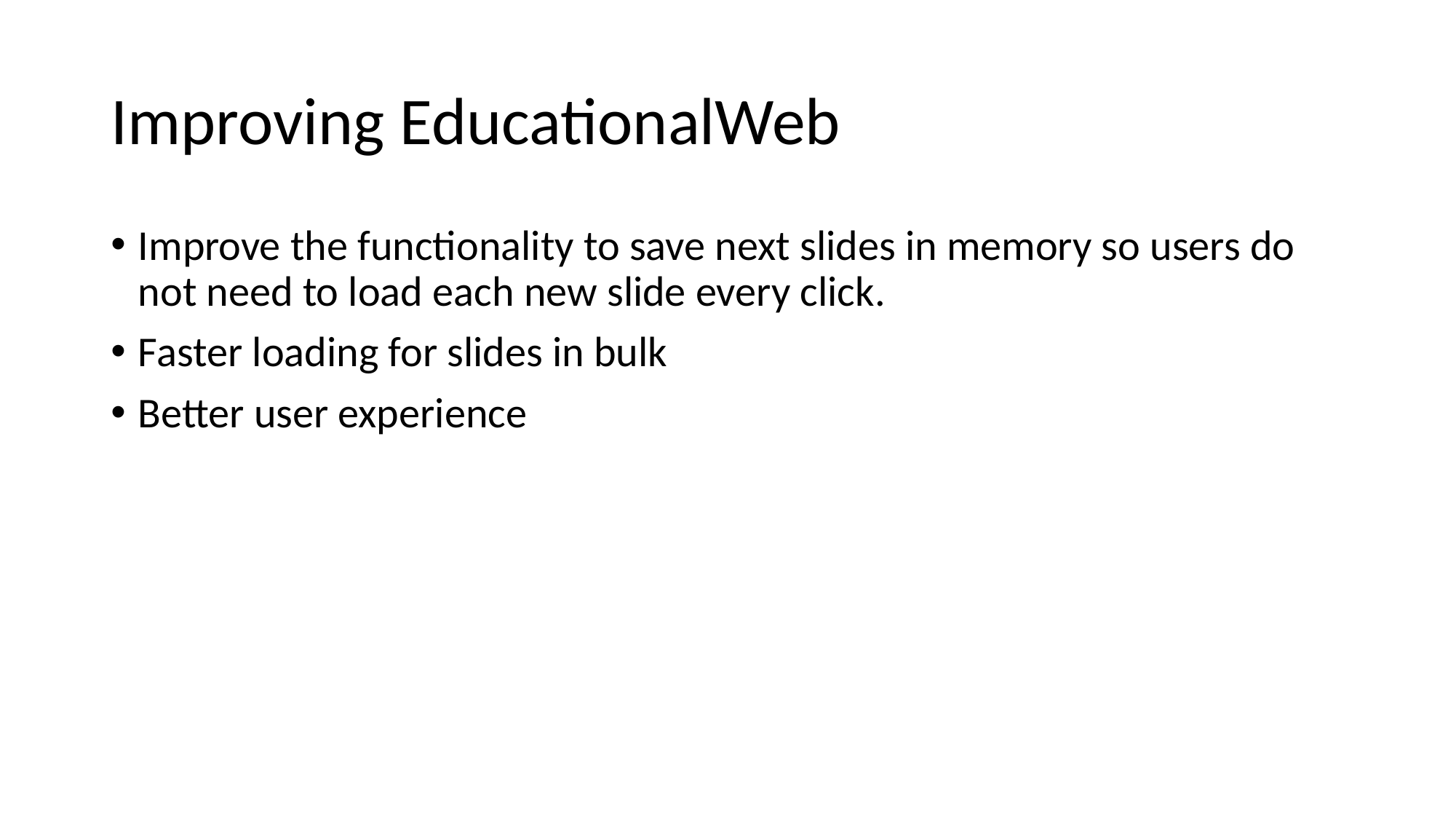

# Improving EducationalWeb
Improve the functionality to save next slides in memory so users do not need to load each new slide every click.
Faster loading for slides in bulk
Better user experience